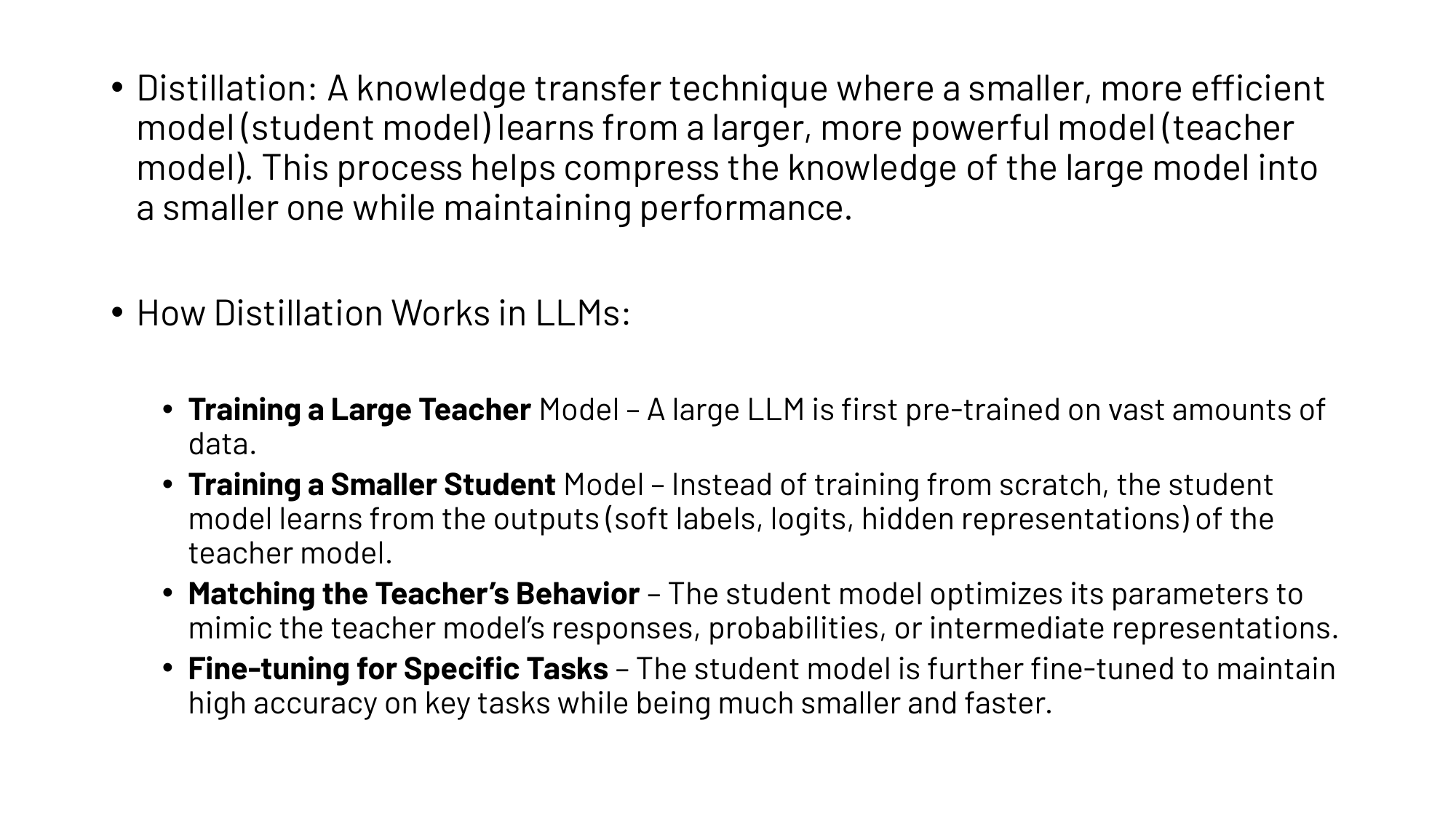

Distillation: A knowledge transfer technique where a smaller, more efficient model (student model) learns from a larger, more powerful model (teacher model). This process helps compress the knowledge of the large model into a smaller one while maintaining performance.

How Distillation Works in LLMs:

Training a Large Teacher Model – A large LLM is first pre-trained on vast amounts of data.
Training a Smaller Student Model – Instead of training from scratch, the student model learns from the outputs (soft labels, logits, hidden representations) of the teacher model.
Matching the Teacher’s Behavior – The student model optimizes its parameters to mimic the teacher model’s responses, probabilities, or intermediate representations.
Fine-tuning for Specific Tasks – The student model is further fine-tuned to maintain high accuracy on key tasks while being much smaller and faster.